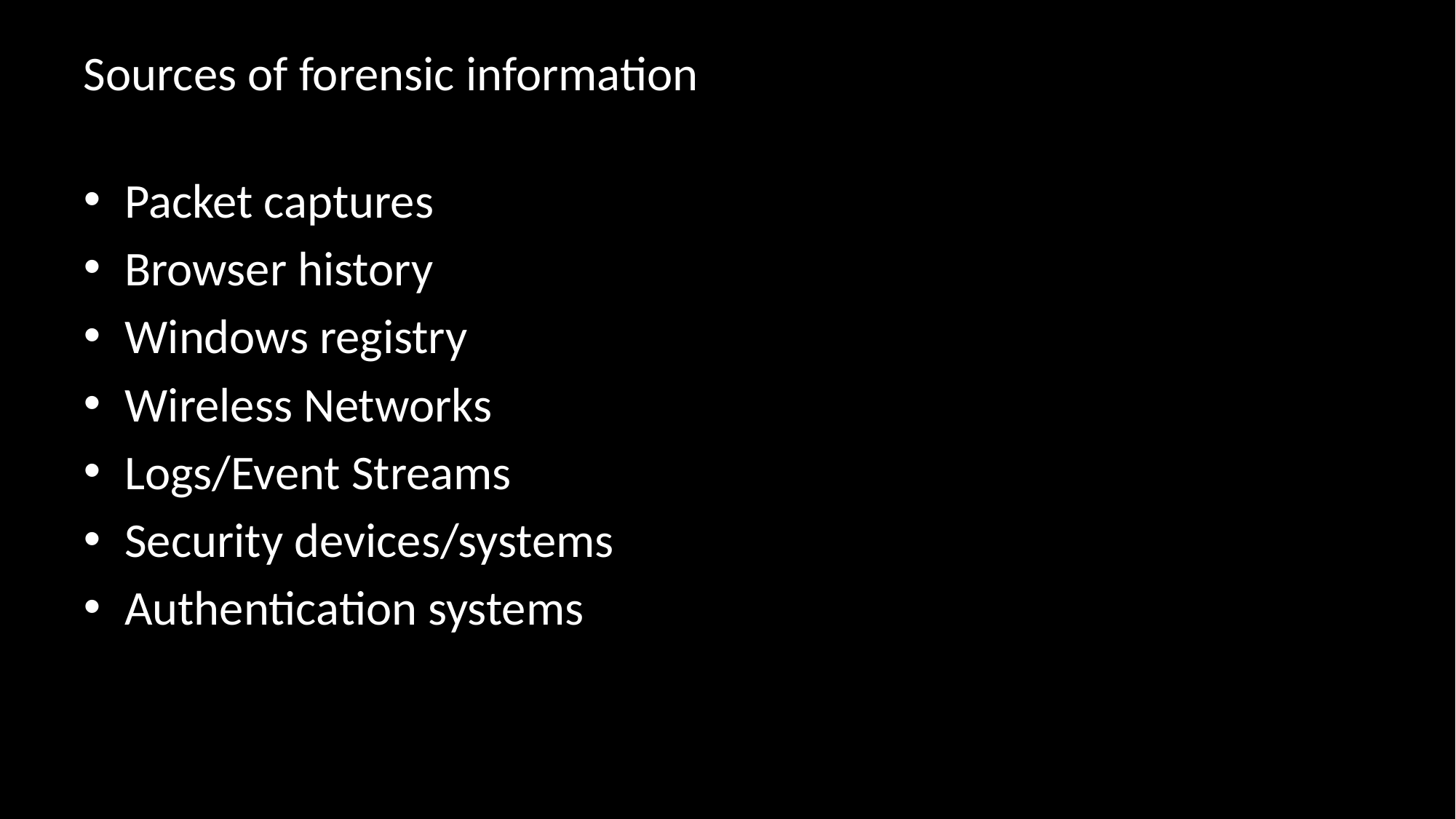

# Sources of forensic information
Packet captures
Browser history
Windows registry
Wireless Networks
Logs/Event Streams
Security devices/systems
Authentication systems